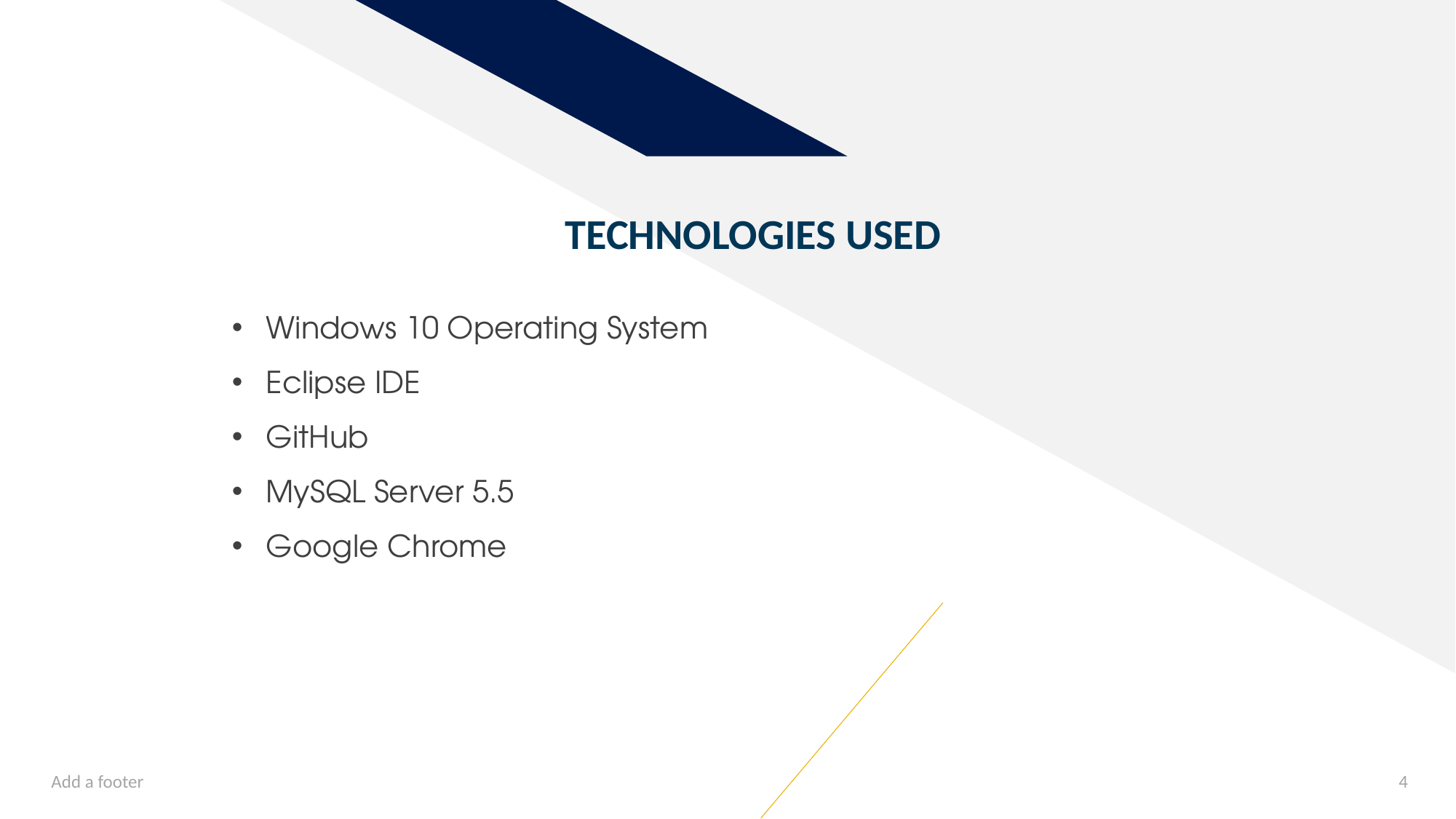

TECHNOLOGIES USED

Windows 10 Operating System
Eclipse IDE
GitHub
MySQL Server 5.5
Google Chrome

Add a footer
4